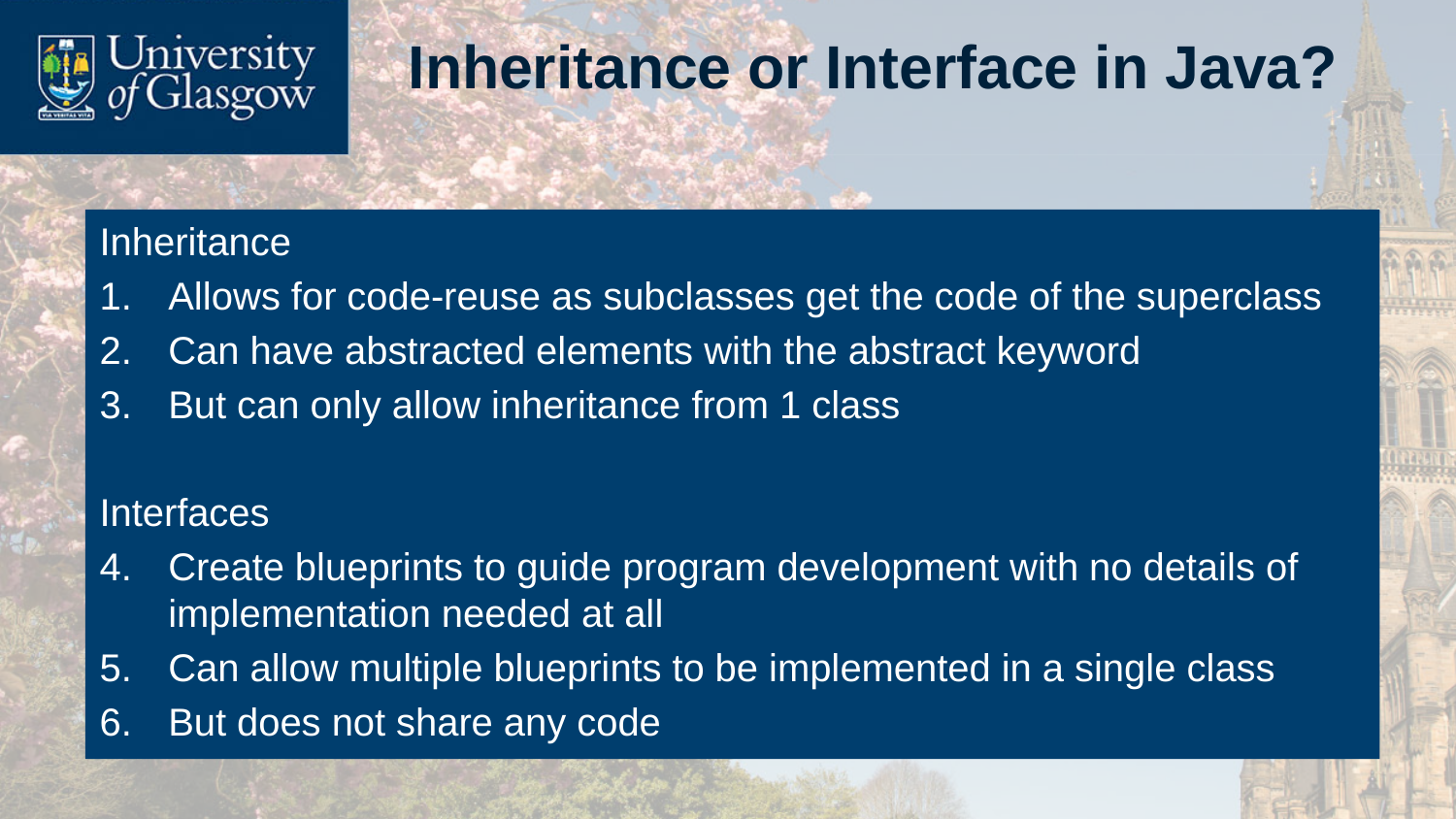

# Inheritance or Interface in Java?
Inheritance
Allows for code-reuse as subclasses get the code of the superclass
Can have abstracted elements with the abstract keyword
But can only allow inheritance from 1 class

Interfaces
Create blueprints to guide program development with no details of implementation needed at all
Can allow multiple blueprints to be implemented in a single class
But does not share any code